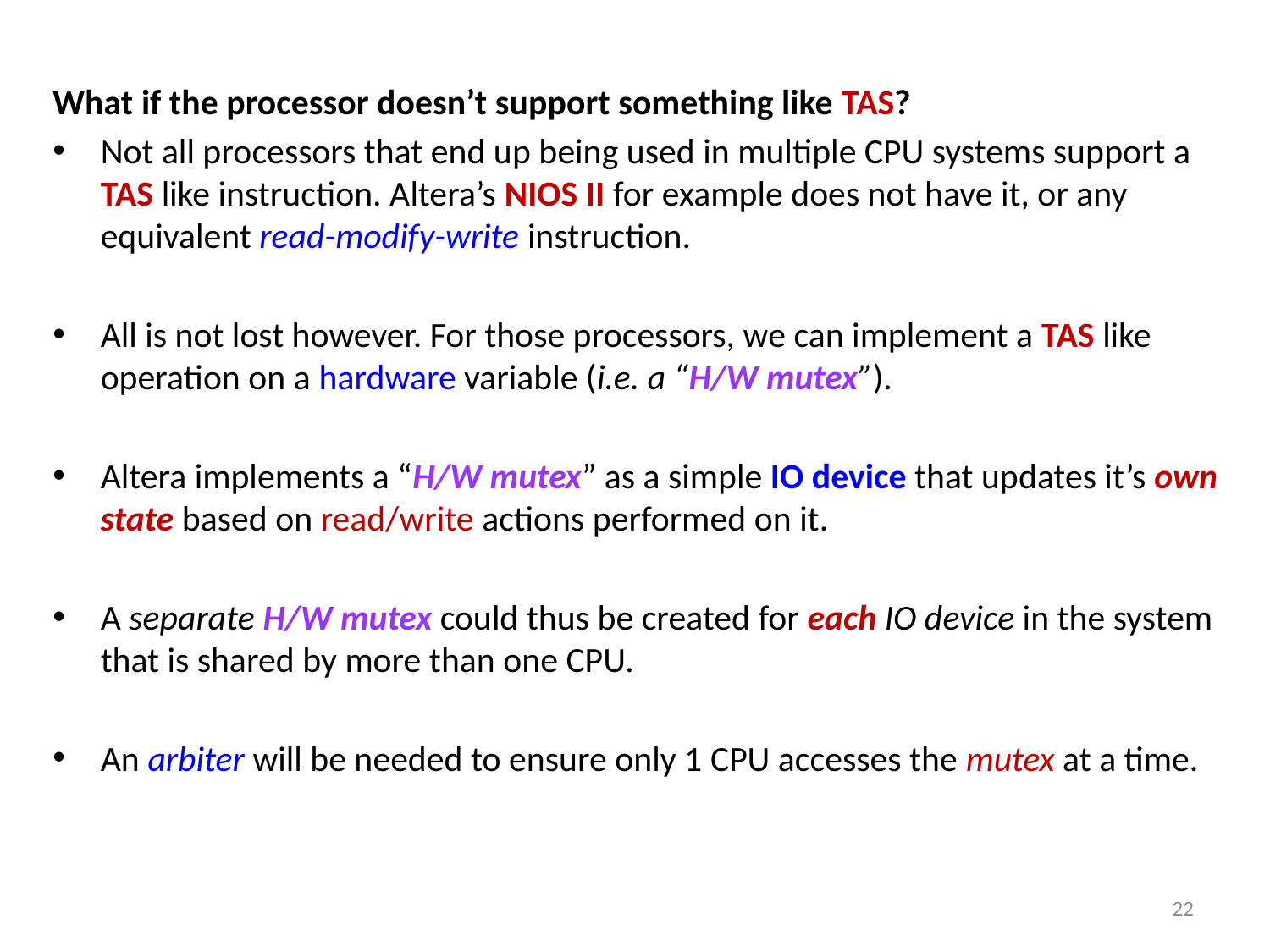

What if the processor doesn’t support something like TAS?
Not all processors that end up being used in multiple CPU systems support a TAS like instruction. Altera’s NIOS II for example does not have it, or any equivalent read-modify-write instruction.

All is not lost however. For those processors, we can implement a TAS like operation on a hardware variable (i.e. a “H/W mutex”).

Altera implements a “H/W mutex” as a simple IO device that updates it’s own state based on read/write actions performed on it.

A separate H/W mutex could thus be created for each IO device in the system that is shared by more than one CPU.

An arbiter will be needed to ensure only 1 CPU accesses the mutex at a time.
22